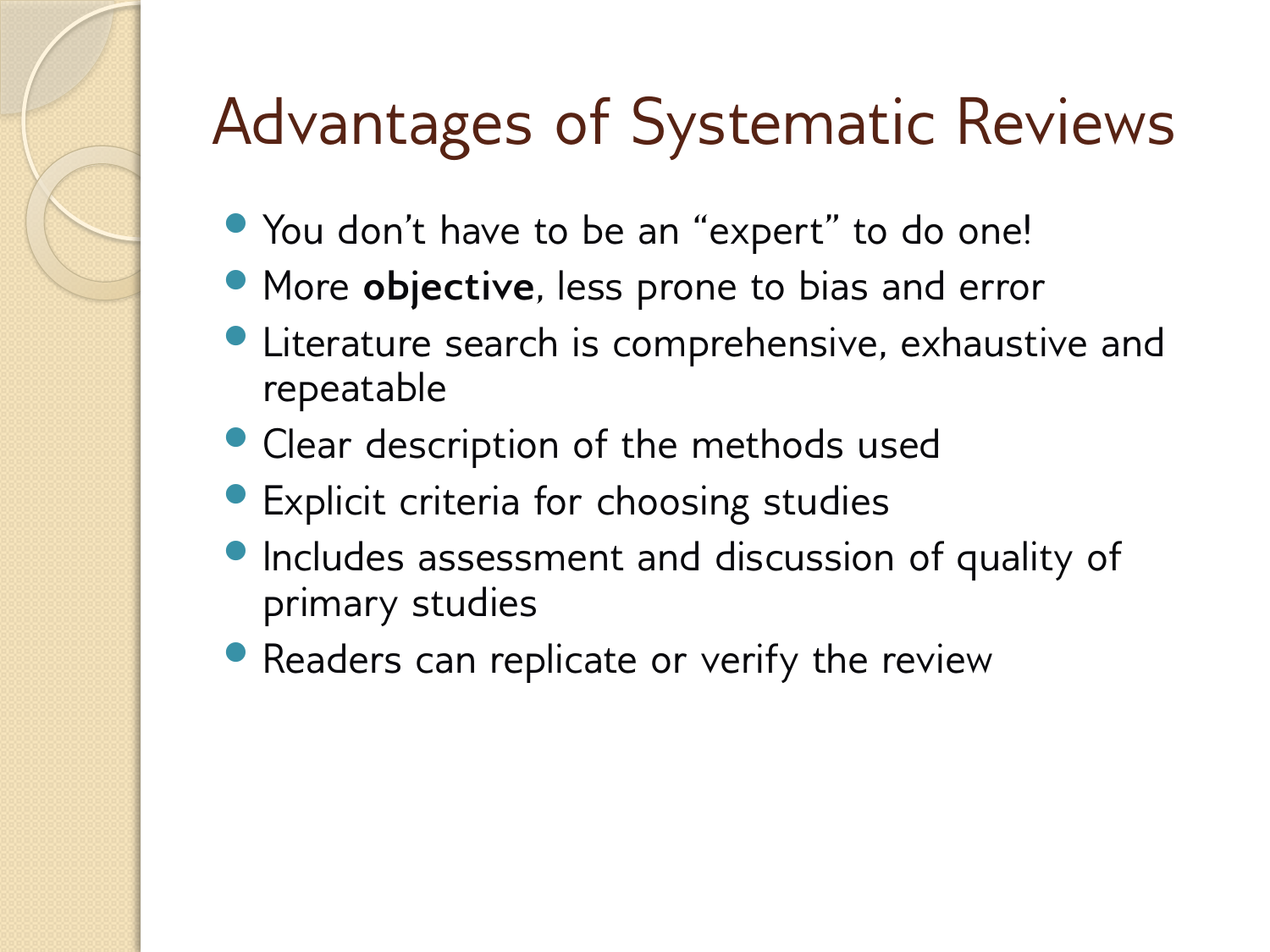

# Advantages of Systematic Reviews
You don’t have to be an “expert” to do one!
More objective, less prone to bias and error
Literature search is comprehensive, exhaustive and repeatable
Clear description of the methods used
Explicit criteria for choosing studies
Includes assessment and discussion of quality of primary studies
Readers can replicate or verify the review